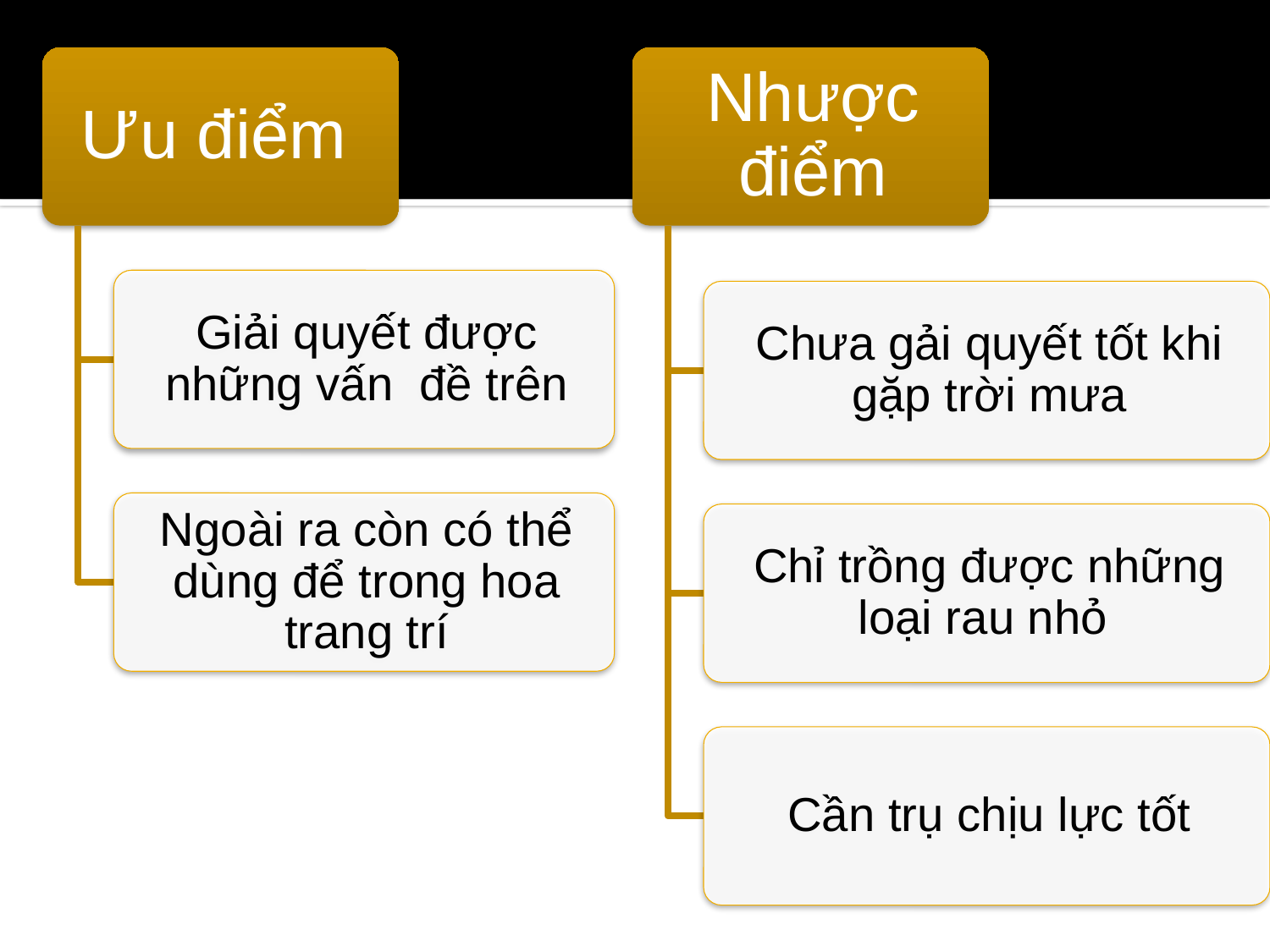

Ưu điểm
Giải quyết được những vấn  đề trên
Ngoài ra còn có thể dùng để trong hoa trang trí
Nhược điểm
Chưa gải quyết tốt khi gặp trời mưa
Chỉ trồng được những loại rau nhỏ
Cần trụ chịu lực tốt